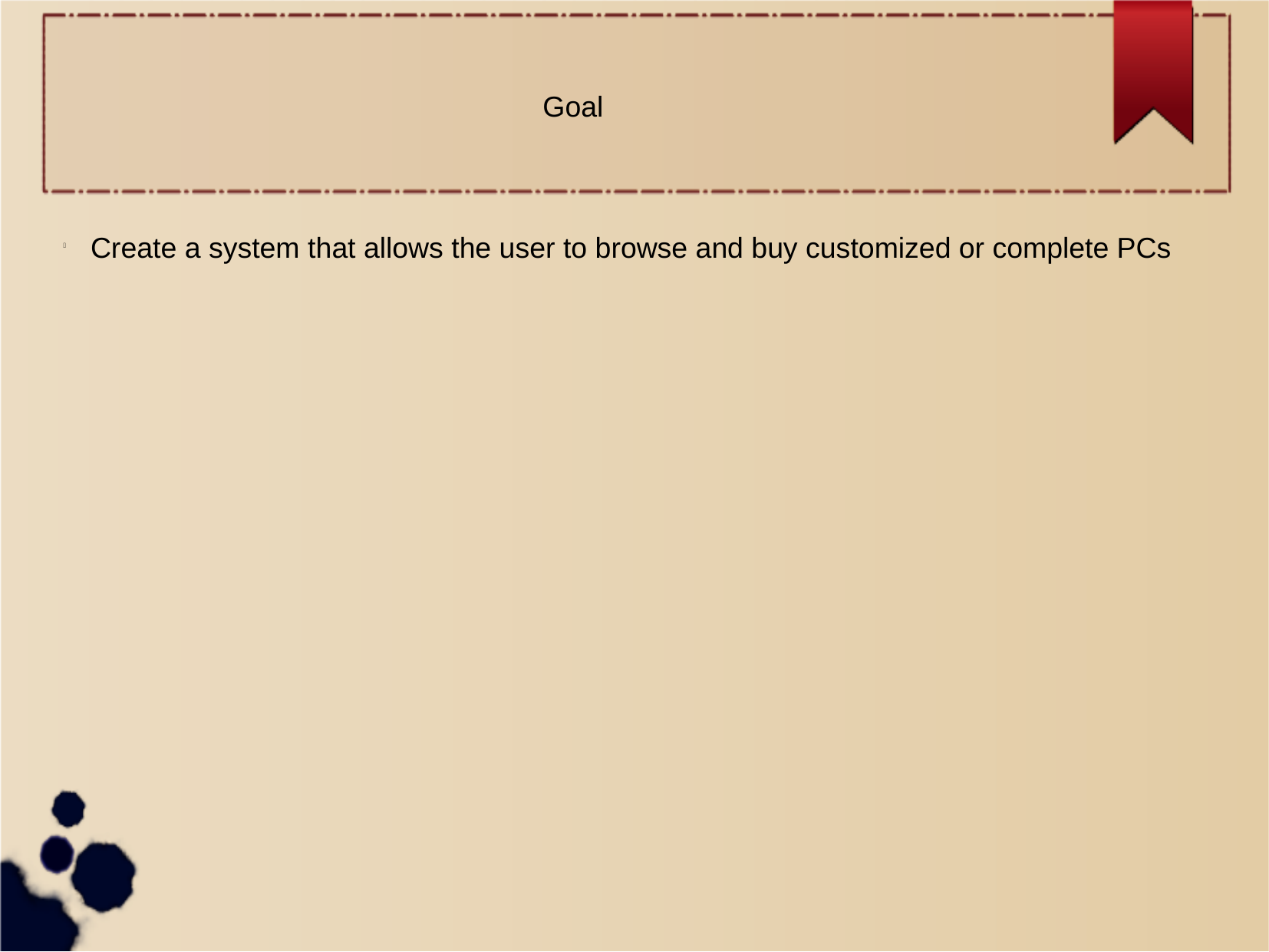

Goal
Create a system that allows the user to browse and buy customized or complete PCs